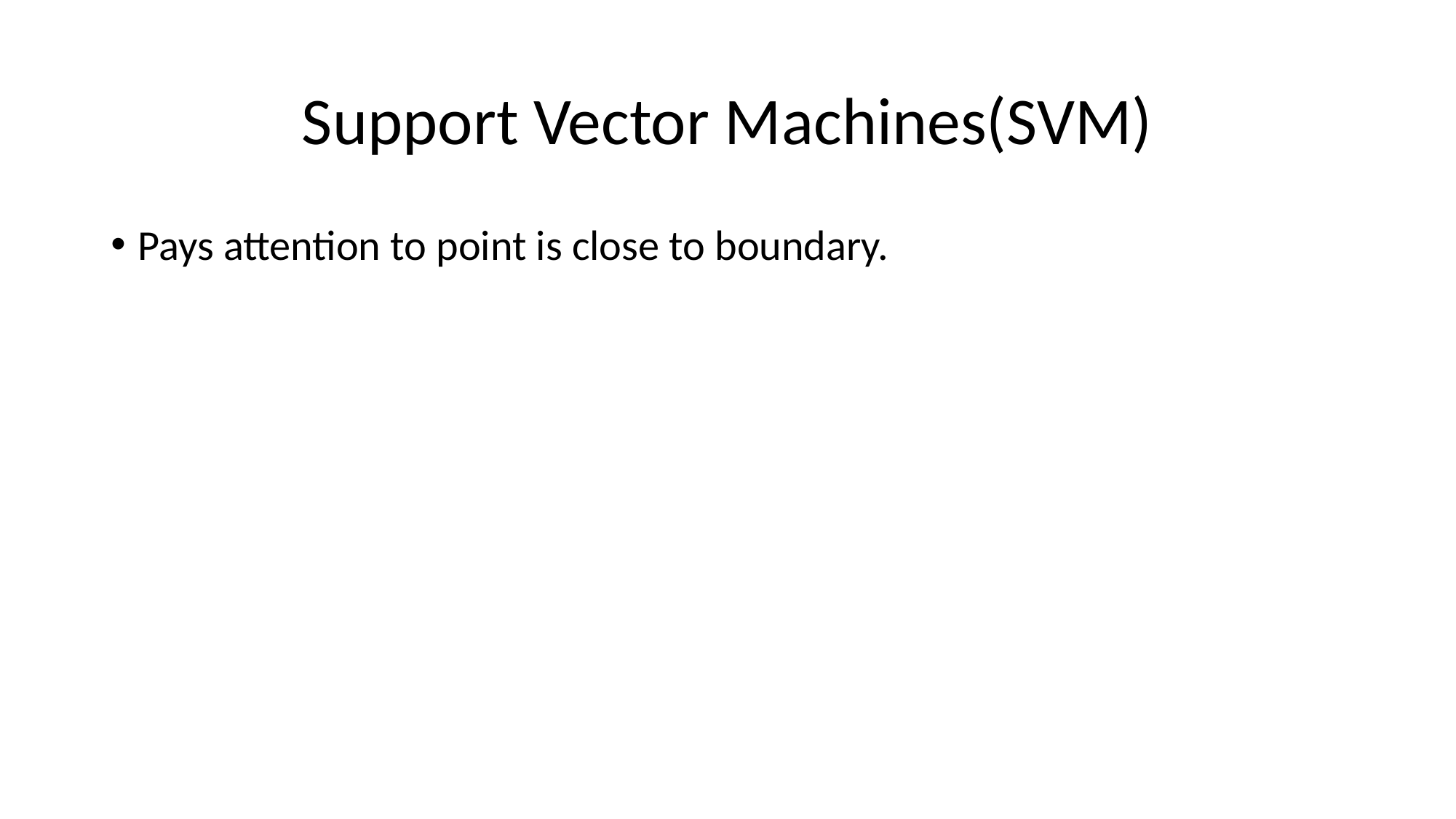

# Support Vector Machines(SVM)
Pays attention to point is close to boundary.